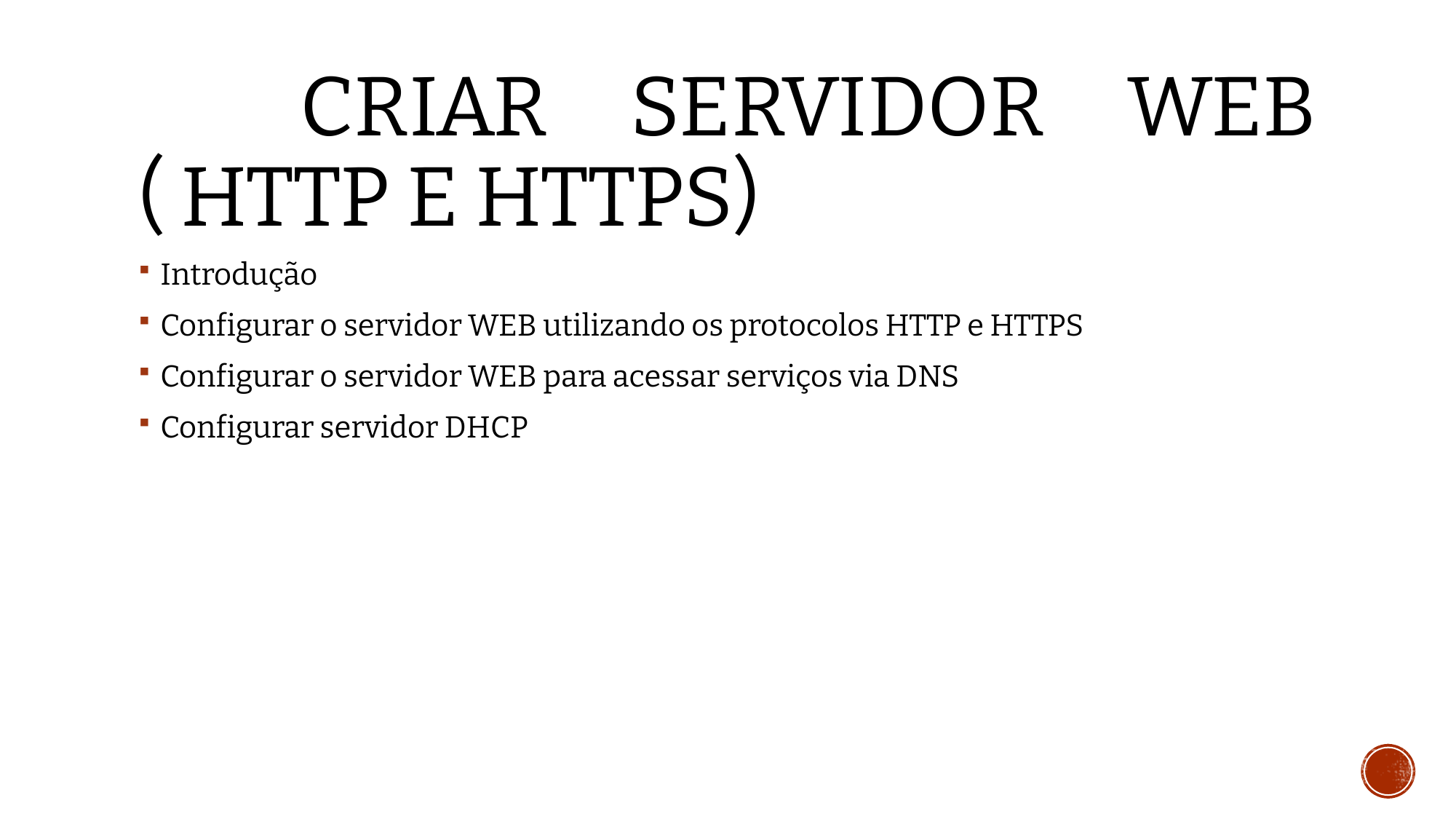

# criar servidor web ( http e https)
Introdução
Configurar o servidor WEB utilizando os protocolos HTTP e HTTPS
Configurar o servidor WEB para acessar serviços via DNS
Configurar servidor DHCP